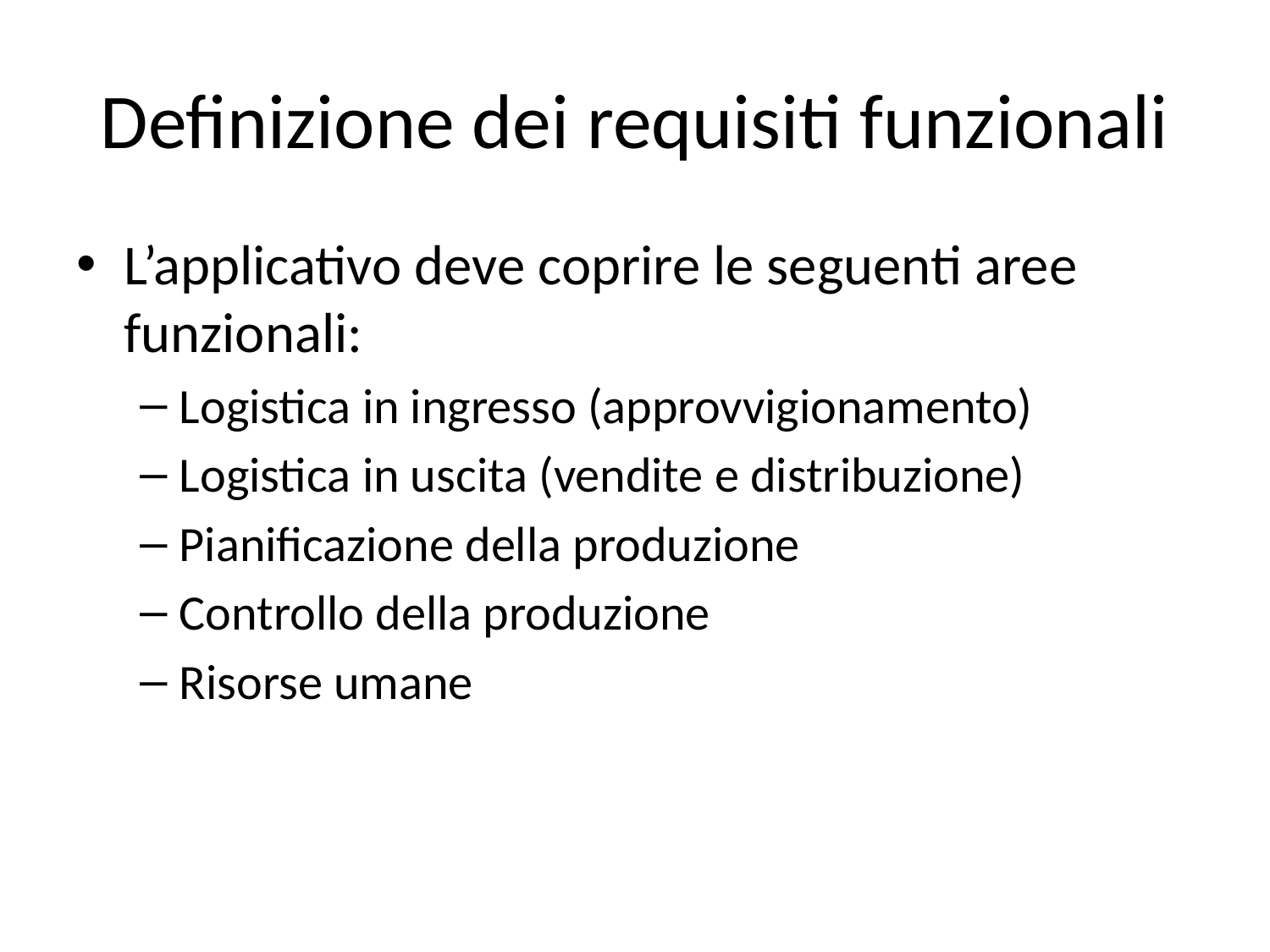

# Definizione dei requisiti funzionali
L’applicativo deve coprire le seguenti aree funzionali:
Logistica in ingresso (approvvigionamento)
Logistica in uscita (vendite e distribuzione)
Pianificazione della produzione
Controllo della produzione
Risorse umane